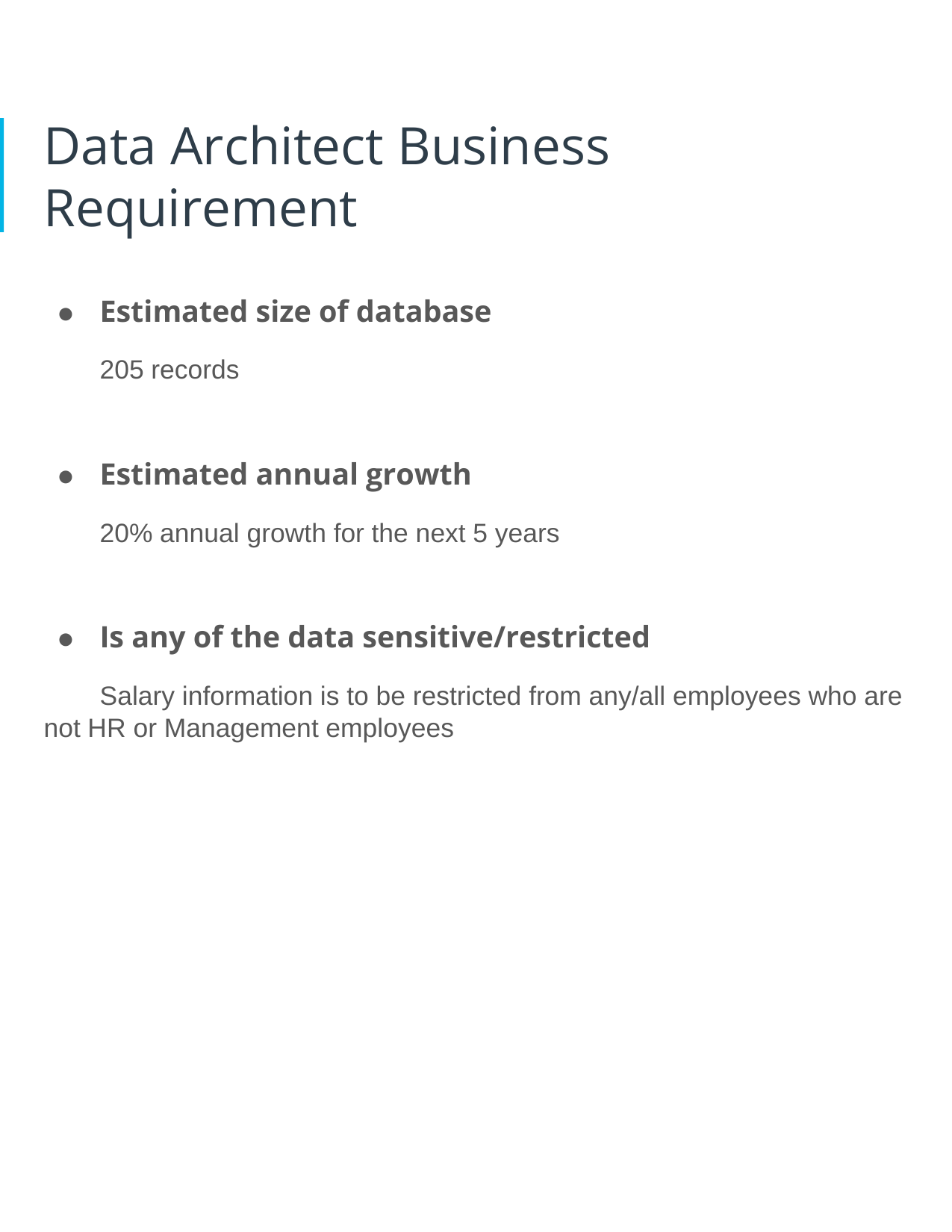

# Data Architect Business Requirement
Estimated size of database
205 records

Estimated annual growth
20% annual growth for the next 5 years

Is any of the data sensitive/restricted
Salary information is to be restricted from any/all employees who are not HR or Management employees